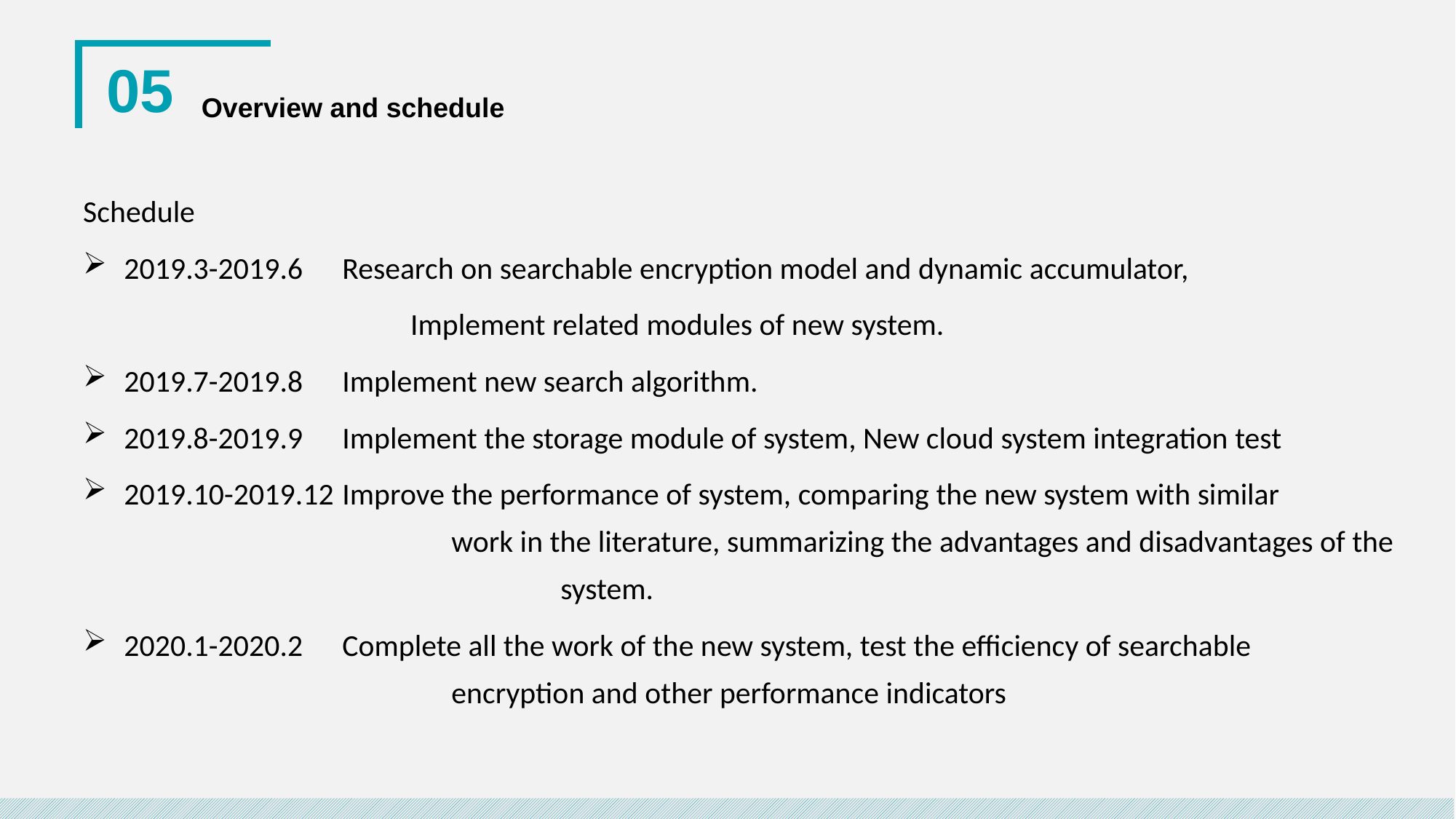

05
Overview and schedule
Schedule
2019.3-2019.6	Research on searchable encryption model and dynamic accumulator,
			Implement related modules of new system.
2019.7-2019.8	Implement new search algorithm.
2019.8-2019.9	Implement the storage module of system, New cloud system integration test
2019.10-2019.12	Improve the performance of system, comparing the new system with similar 				work in the literature, summarizing the advantages and disadvantages of the 				system.
2020.1-2020.2	Complete all the work of the new system, test the efficiency of searchable 				encryption and other performance indicators